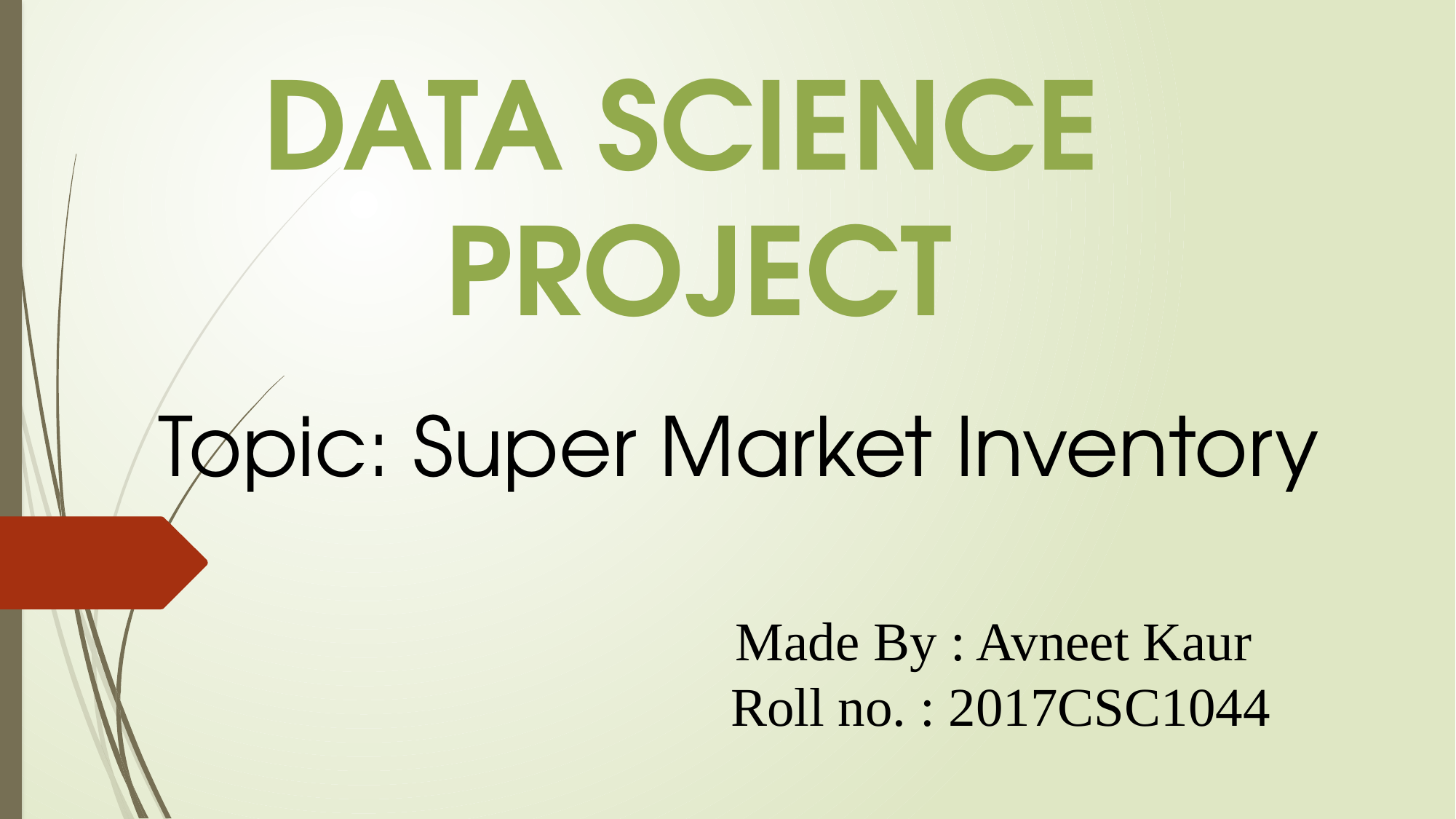

DATA SCIENCE
PROJECT
Topic: Super Market Inventory

Made By : Avneet Kaur
Roll no. : 2017CSC1044